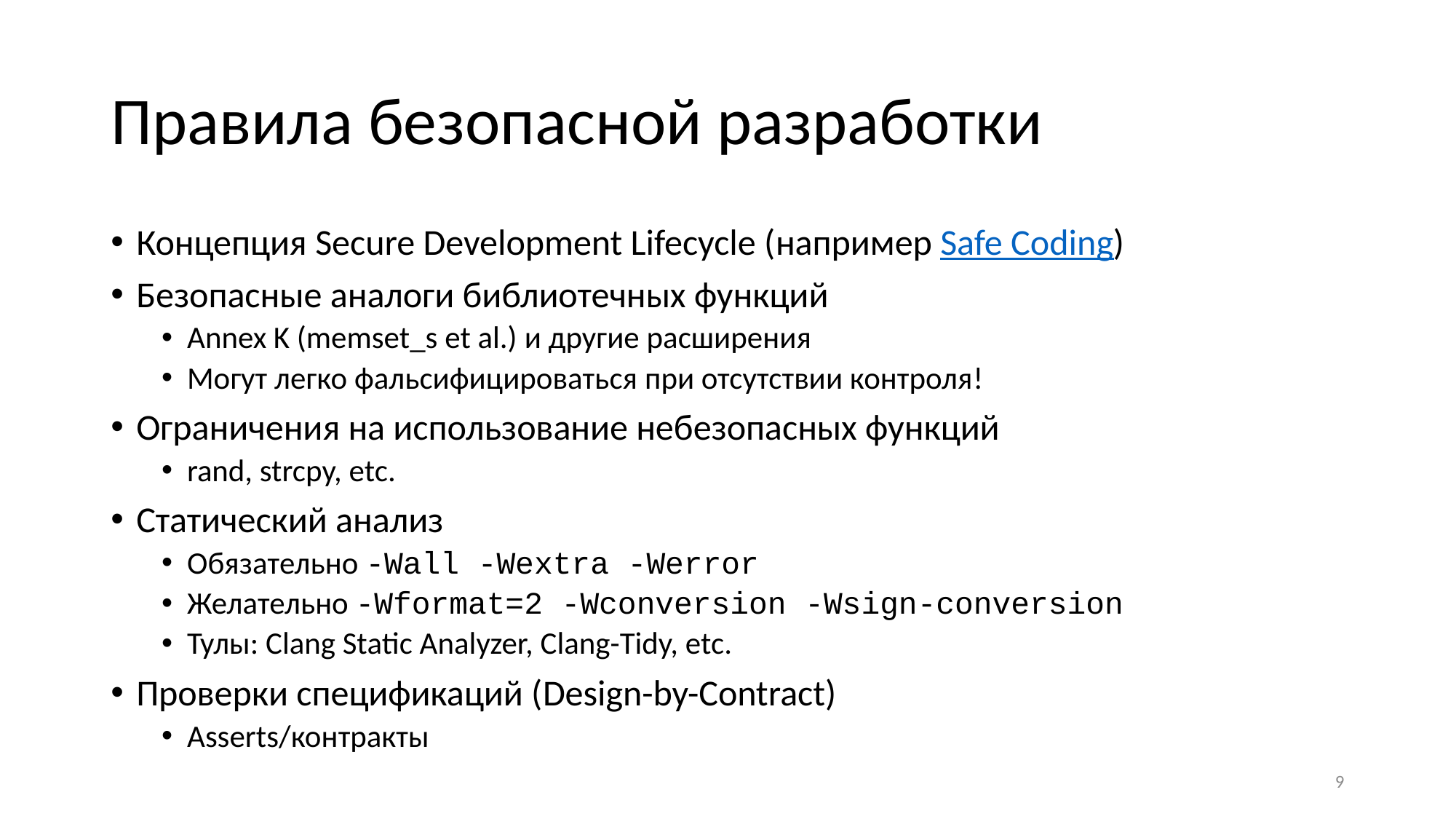

# Правила безопасной разработки
Концепция Secure Development Lifecycle (например Safe Coding)
Безопасные аналоги библиотечных функций
Annex K (memset_s et al.) и другие расширения
Могут легко фальсифицироваться при отсутствии контроля!
Ограничения на использование небезопасных функций
rand, strcpy, etc.
Cтатический анализ
Обязательно -Wall -Wextra -Werror
Желательно -Wformat=2 -Wconversion -Wsign-conversion
Тулы: Clang Static Analyzer, Clang-Tidy, etc.
Проверки спецификаций (Design-by-Contract)
Asserts/контракты
9